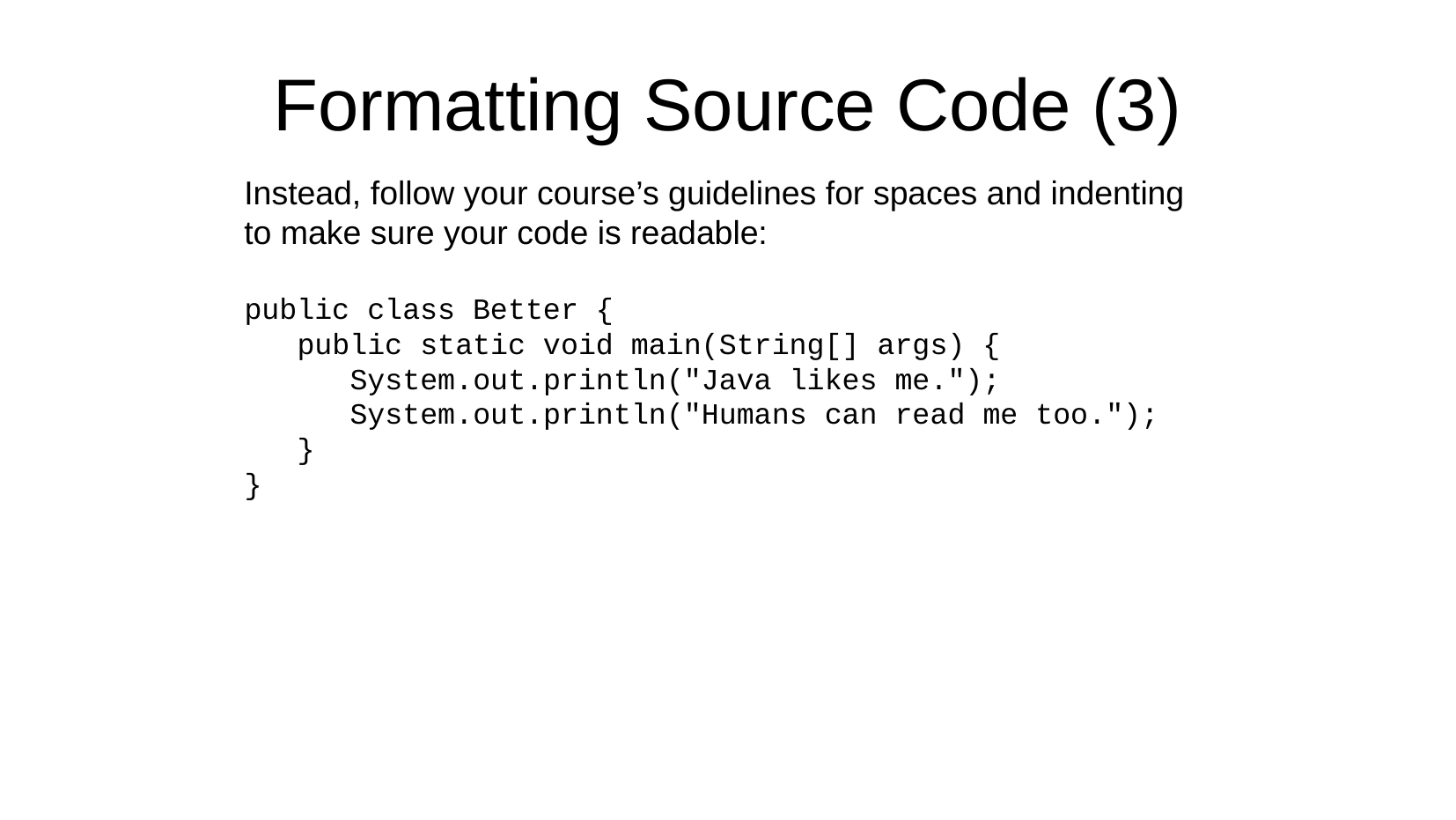

Formatting Source Code (3)
Instead, follow your course’s guidelines for spaces and indenting
to make sure your code is readable:
public class Better {
   public static void main(String[] args) {
      System.out.println("Java likes me.");
      System.out.println("Humans can read me too.");
   }
}